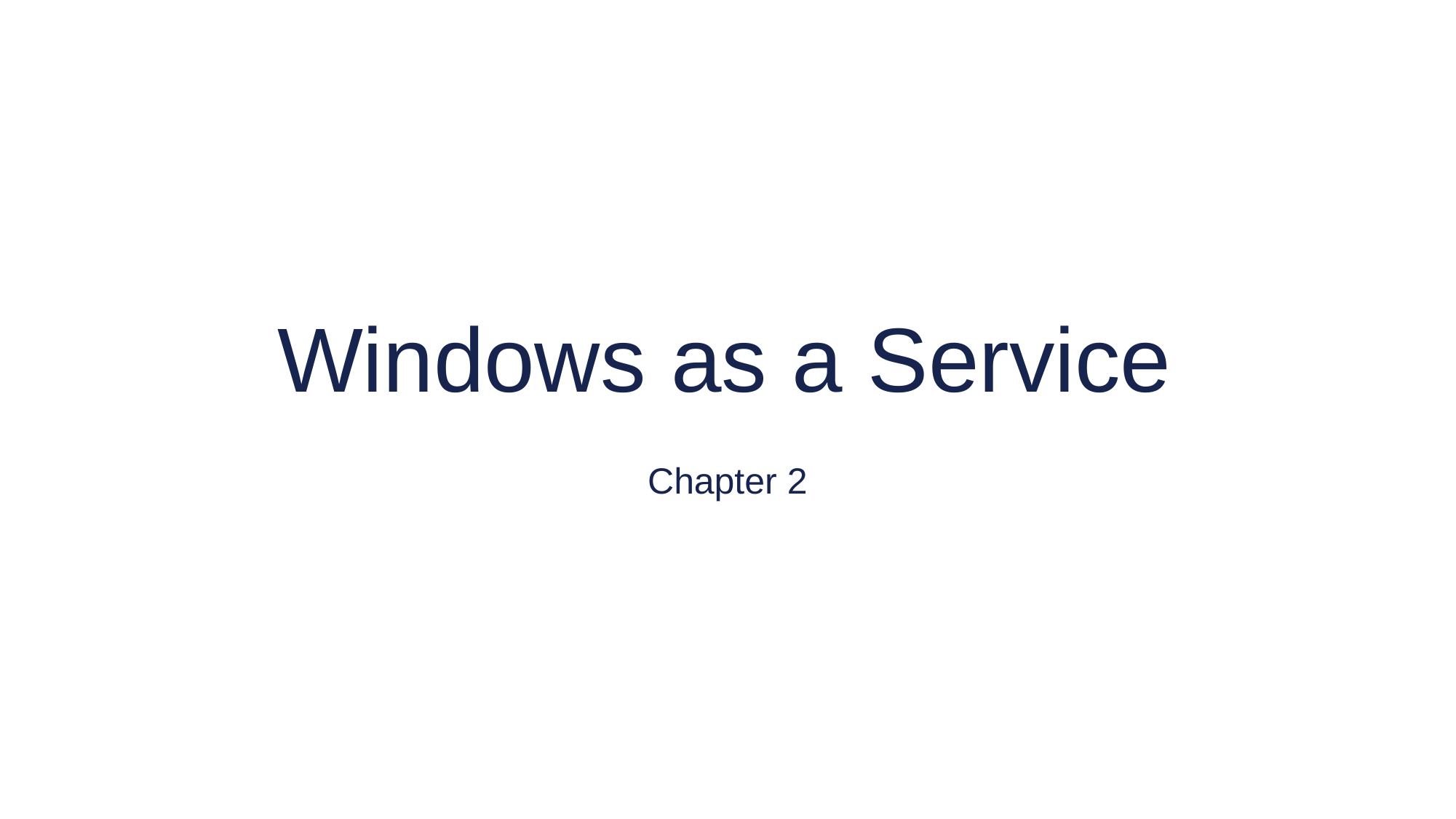

# Windows as a Service
Chapter 2